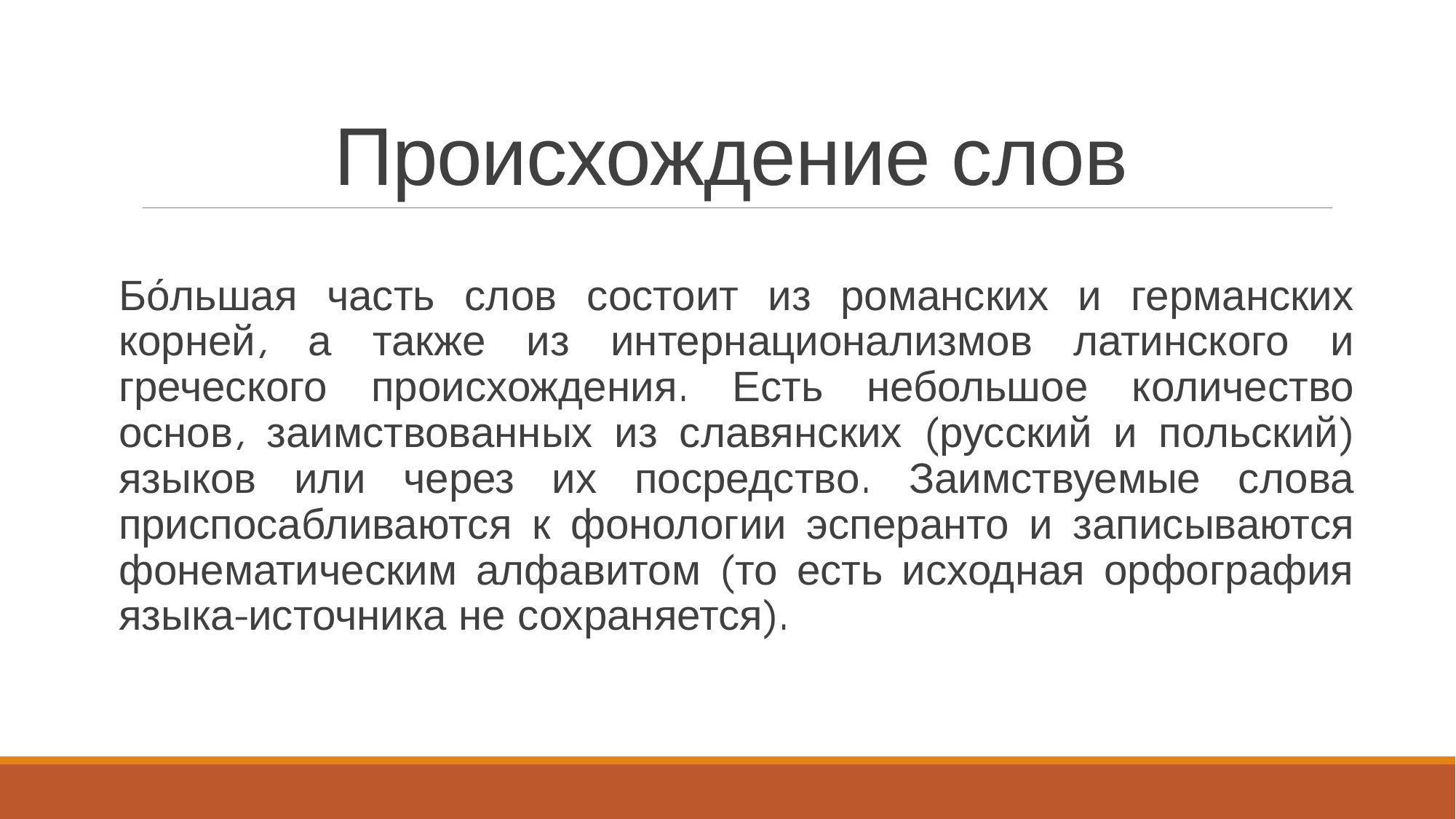

# Происхождение слов
Бо́льшая часть слов состоит из романских и германских корней, а также из интернационализмов латинского и греческого происхождения. Есть небольшое количество основ, заимствованных из славянских (русский и польский) языков или через их посредство. Заимствуемые слова приспосабливаются к фонологии эсперанто и записываются фонематическим алфавитом (то есть исходная орфография языка-источника не сохраняется).